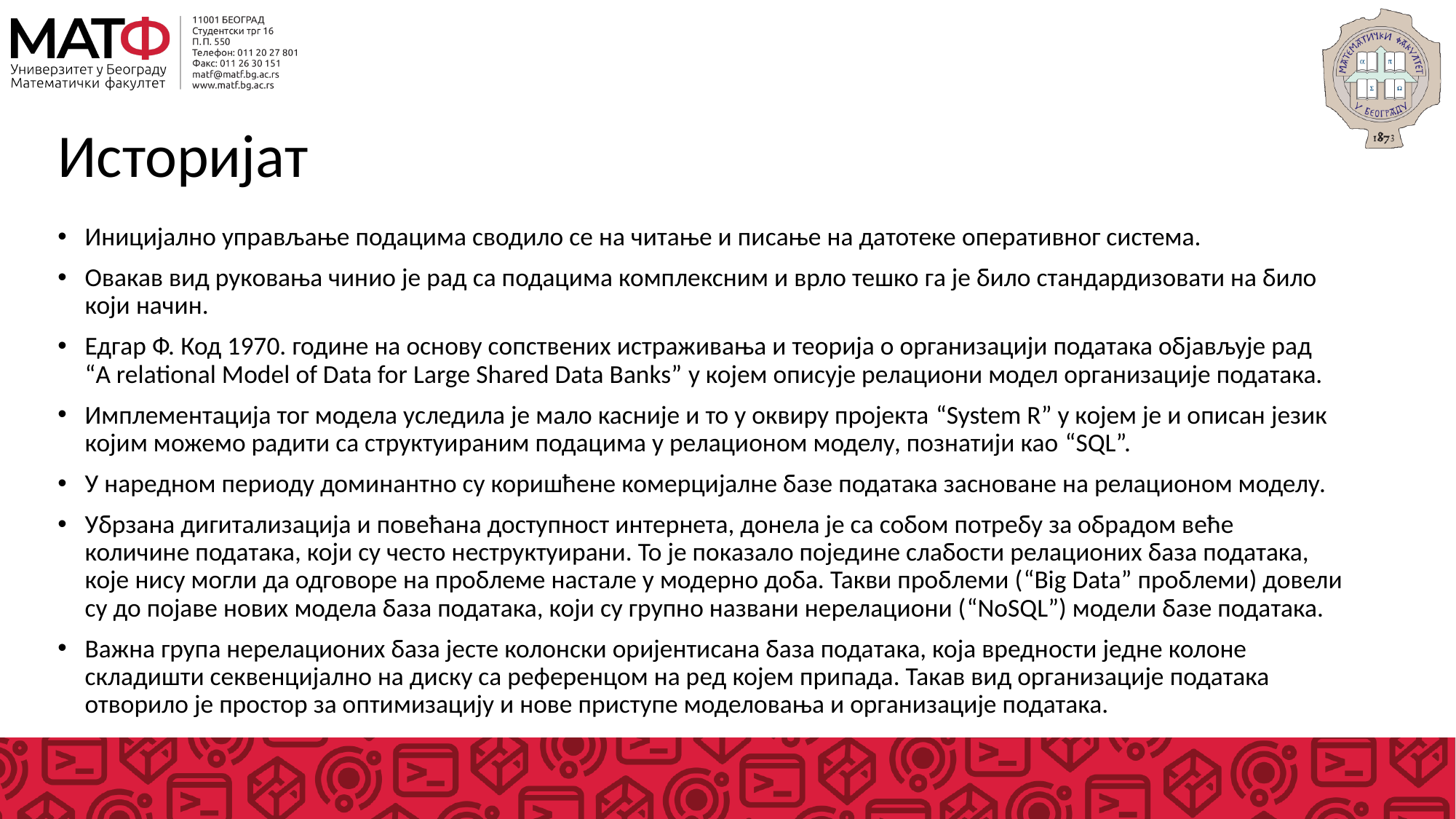

# Историјат
Иницијално управљање подацима сводило се на читање и писање на датотеке оперативног система.
Овакав вид руковања чинио је рад са подацима комплексним и врло тешко га је било стандардизовати на било који начин.
Едгар Ф. Код 1970. године на основу сопствених истраживања и теорија о организацији података објављује рад “A relational Model of Data for Large Shared Data Banks” у којем описује релациони модел организације података.
Имплементација тог модела уследила је мало касније и то у оквиру пројекта “System R” у којем је и описан језик којим можемо радити са структуираним подацима у релационом моделу, познатији као “SQL”.
У наредном периоду доминантно су коришћене комерцијалне базе података засноване на релационом моделу.
Убрзана дигитализација и повећана доступност интернета, донела је са собом потребу за обрадом веће количине података, који су често неструктуирани. То је показало поједине слабости релационих база података, које нису могли да одговоре на проблеме настале у модерно доба. Такви проблеми (“Big Data” проблеми) довели су до појаве нових модела база података, који су групно названи нерелациони (“NoSQL”) модели базе података.
Важна група нерелационих база јесте колонски оријентисана база података, која вредности једне колоне складишти секвенцијално на диску са референцом на ред којем припада. Такав вид организације података отворило је простор за оптимизацију и нове приступе моделовања и организације података.